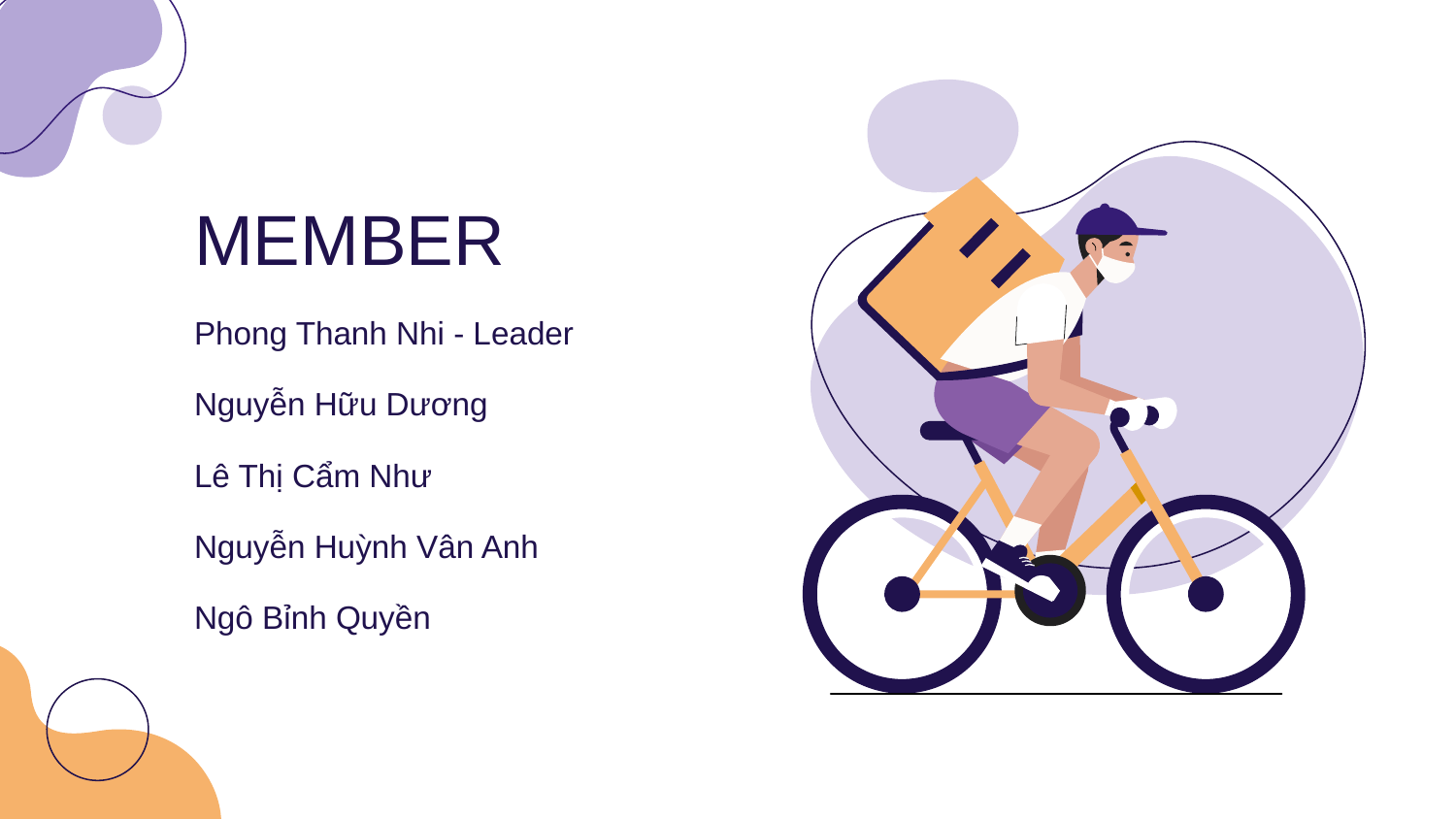

# MEMBER

Phong Thanh Nhi - Leader
Nguyễn Hữu Dương
Lê Thị Cẩm Như
Nguyễn Huỳnh Vân Anh
Ngô Bỉnh Quyền